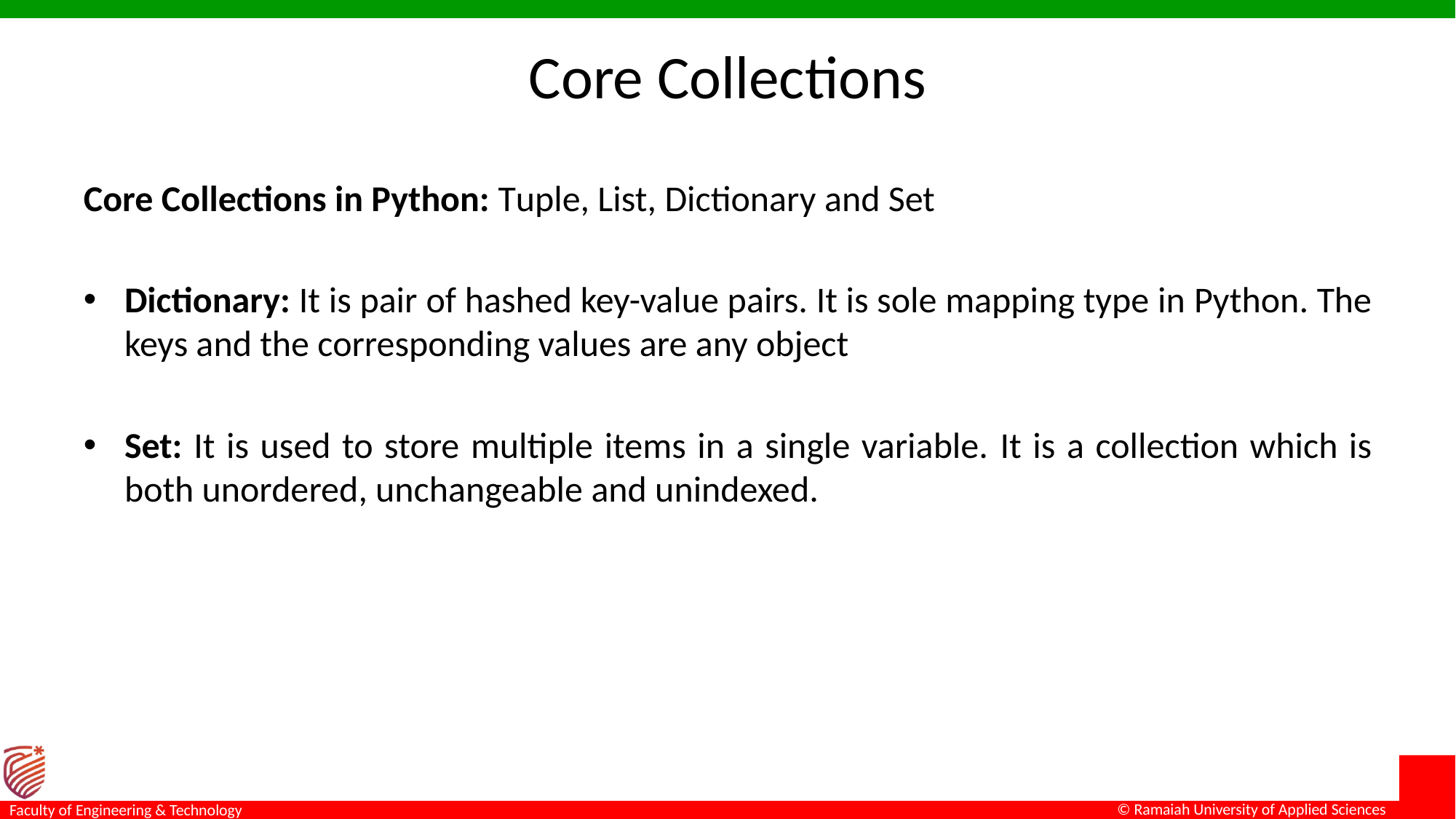

# Core Collections
Core Collections in Python: Tuple, List, Dictionary and Set

Dictionary: It is pair of hashed key-value pairs. It is sole mapping type in Python. The keys and the corresponding values are any object

Set: It is used to store multiple items in a single variable. It is a collection which is both unordered, unchangeable and unindexed.